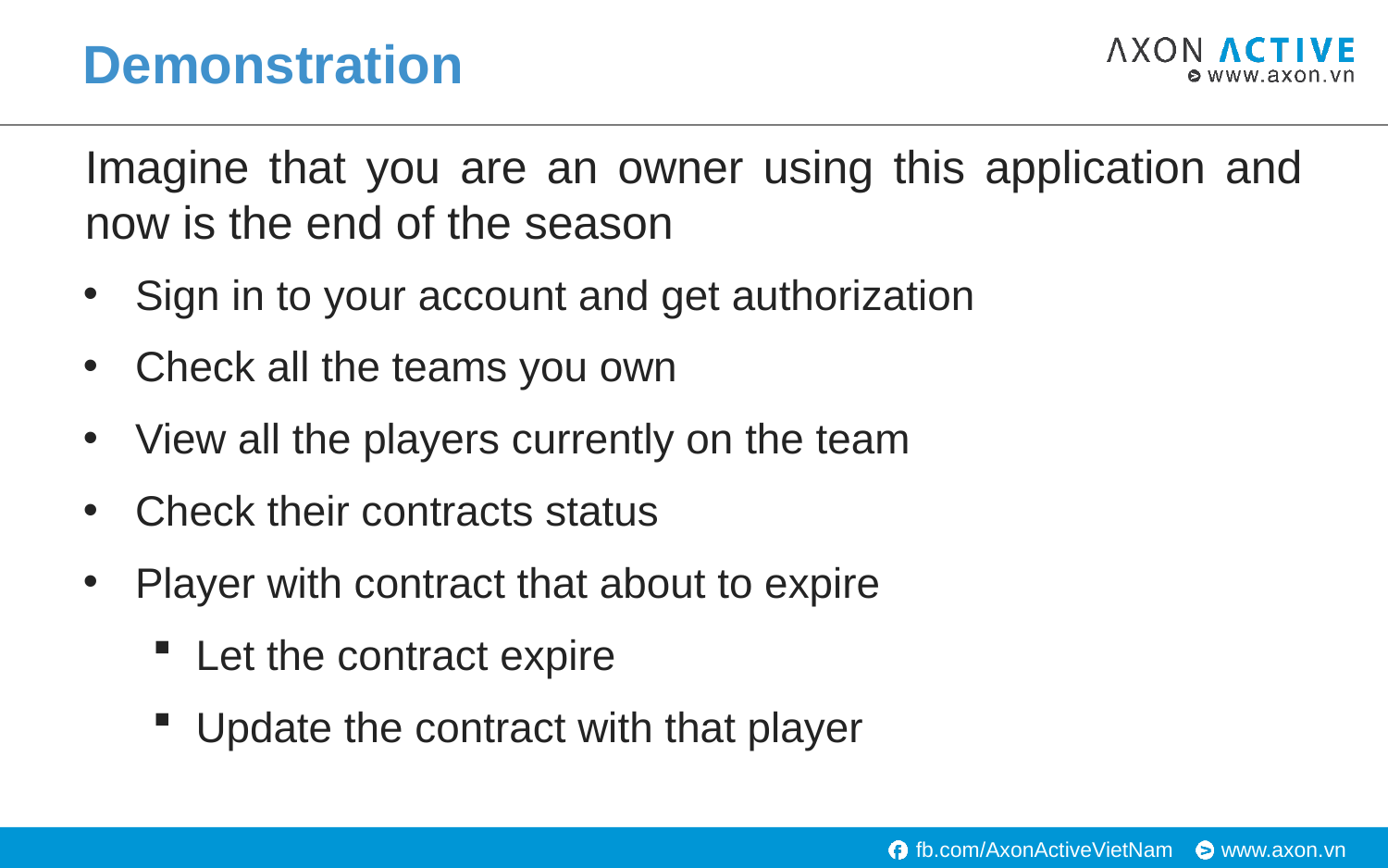

# Demonstration
Imagine that you are an owner using this application and now is the end of the season
Sign in to your account and get authorization
Check all the teams you own
View all the players currently on the team
Check their contracts status
Player with contract that about to expire
Let the contract expire
Update the contract with that player